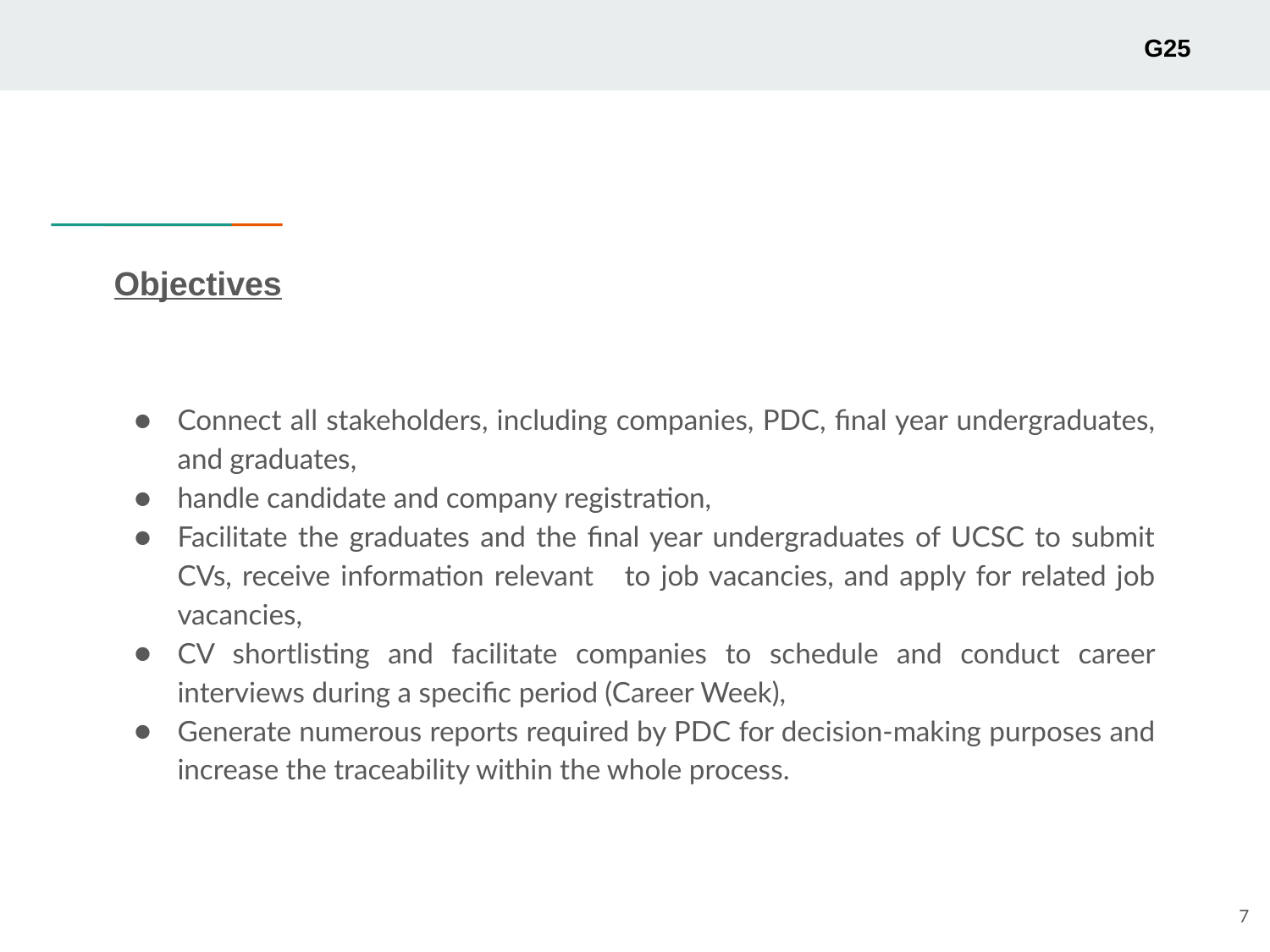

G25
# Objectives
Connect all stakeholders, including companies, PDC, final year undergraduates, and graduates,
handle candidate and company registration,
Facilitate the graduates and the final year undergraduates of UCSC to submit CVs, receive information relevant   to job vacancies, and apply for related job vacancies,
CV shortlisting and facilitate companies to schedule and conduct career interviews during a specific period (Career Week),
Generate numerous reports required by PDC for decision-making purposes and increase the traceability within the whole process.
7